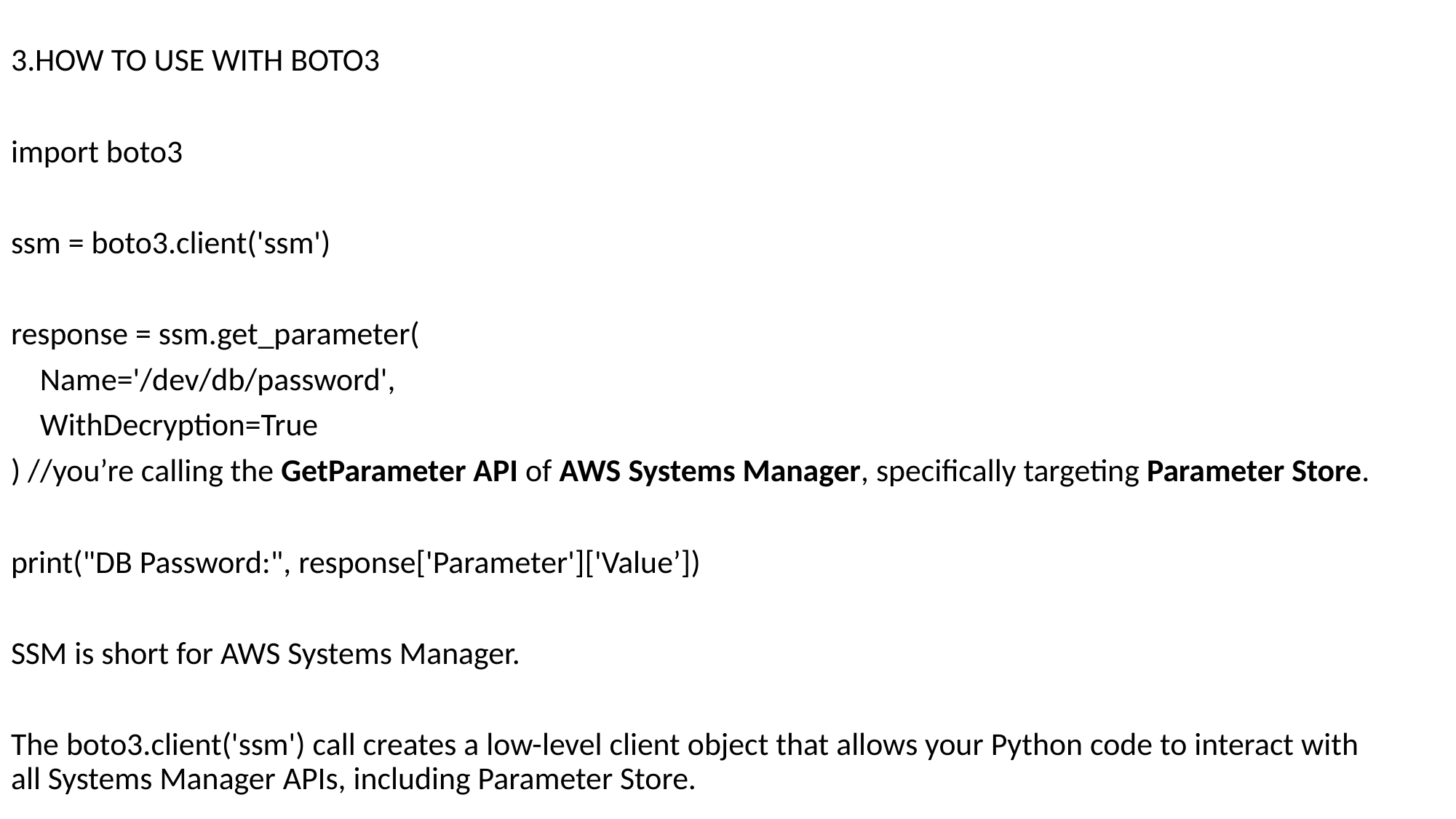

3.HOW TO USE WITH BOTO3

import boto3

ssm = boto3.client('ssm')

response = ssm.get_parameter(
    Name='/dev/db/password',
    WithDecryption=True
) //you’re calling the GetParameter API of AWS Systems Manager, specifically targeting Parameter Store.

print("DB Password:", response['Parameter']['Value’])

SSM is short for AWS Systems Manager.

The boto3.client('ssm') call creates a low-level client object that allows your Python code to interact with all Systems Manager APIs, including Parameter Store.